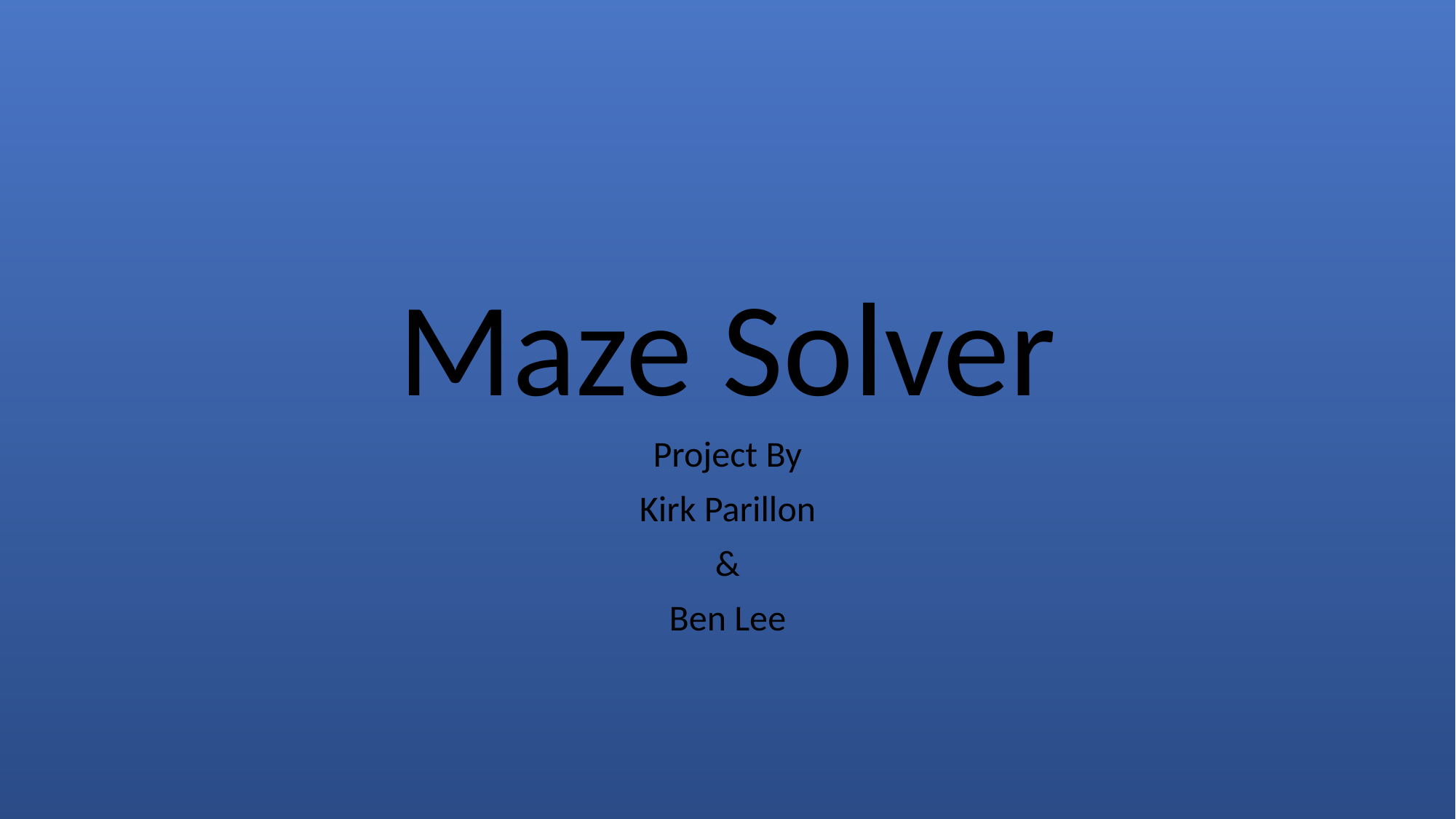

# Maze Solver
Project By
Kirk Parillon
&
Ben Lee